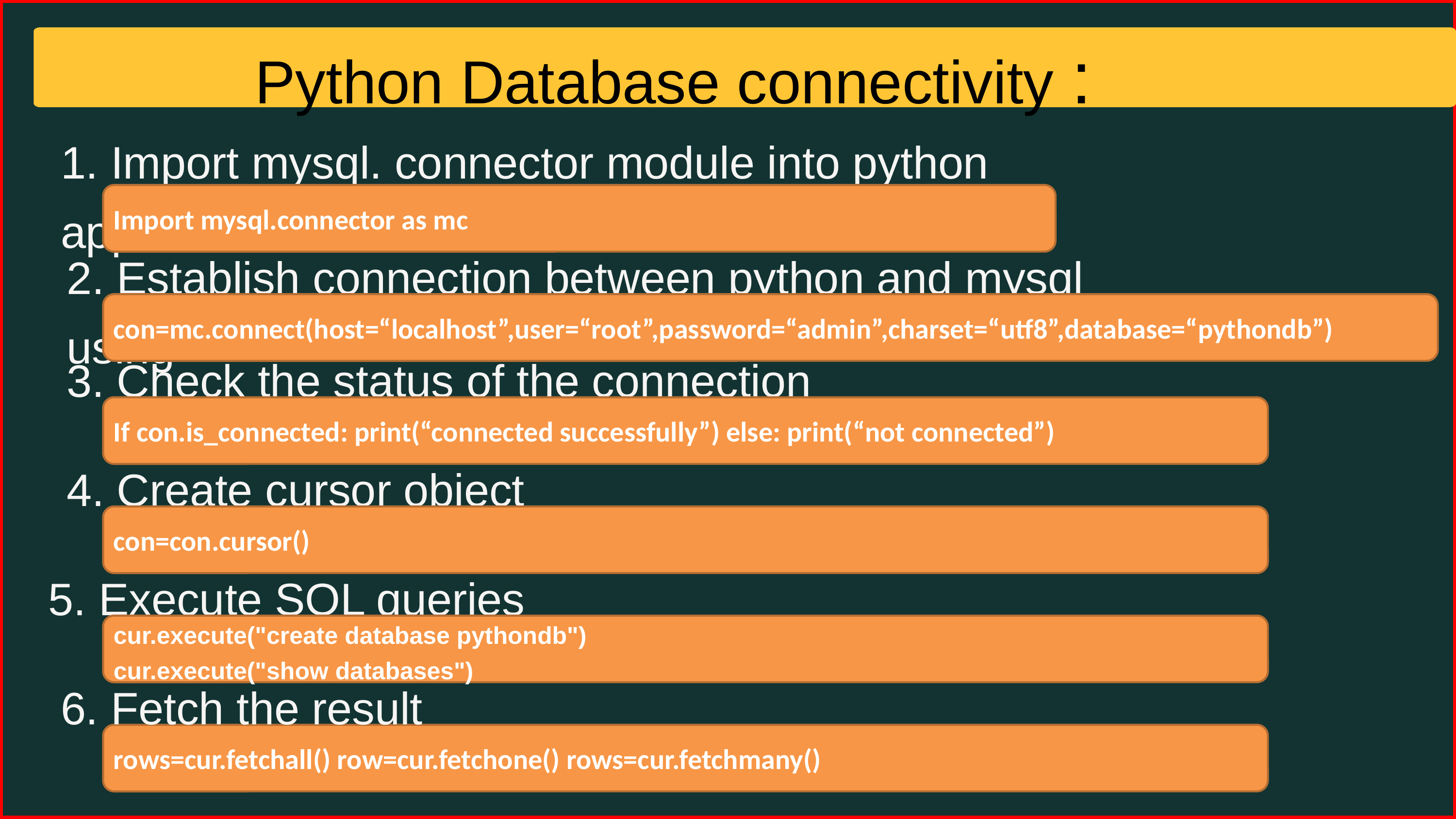

Python Database connectivity :

1. Import mysql. connector module into python application

Import mysql.connector as mc
2. Establish connection between python and mysql using

con=mc.connect(host=“localhost”,user=“root”,password=“admin”,charset=“utf8”,database=“pythondb”)
3. Check the status of the connection

If con.is_connected: print(“connected successfully”) else: print(“not connected”)
4. Create cursor object

con=con.cursor()
5. Execute SQL queries

cur.execute("create database pythondb")
cur.execute("show databases")
6. Fetch the result

rows=cur.fetchall() row=cur.fetchone() rows=cur.fetchmany()